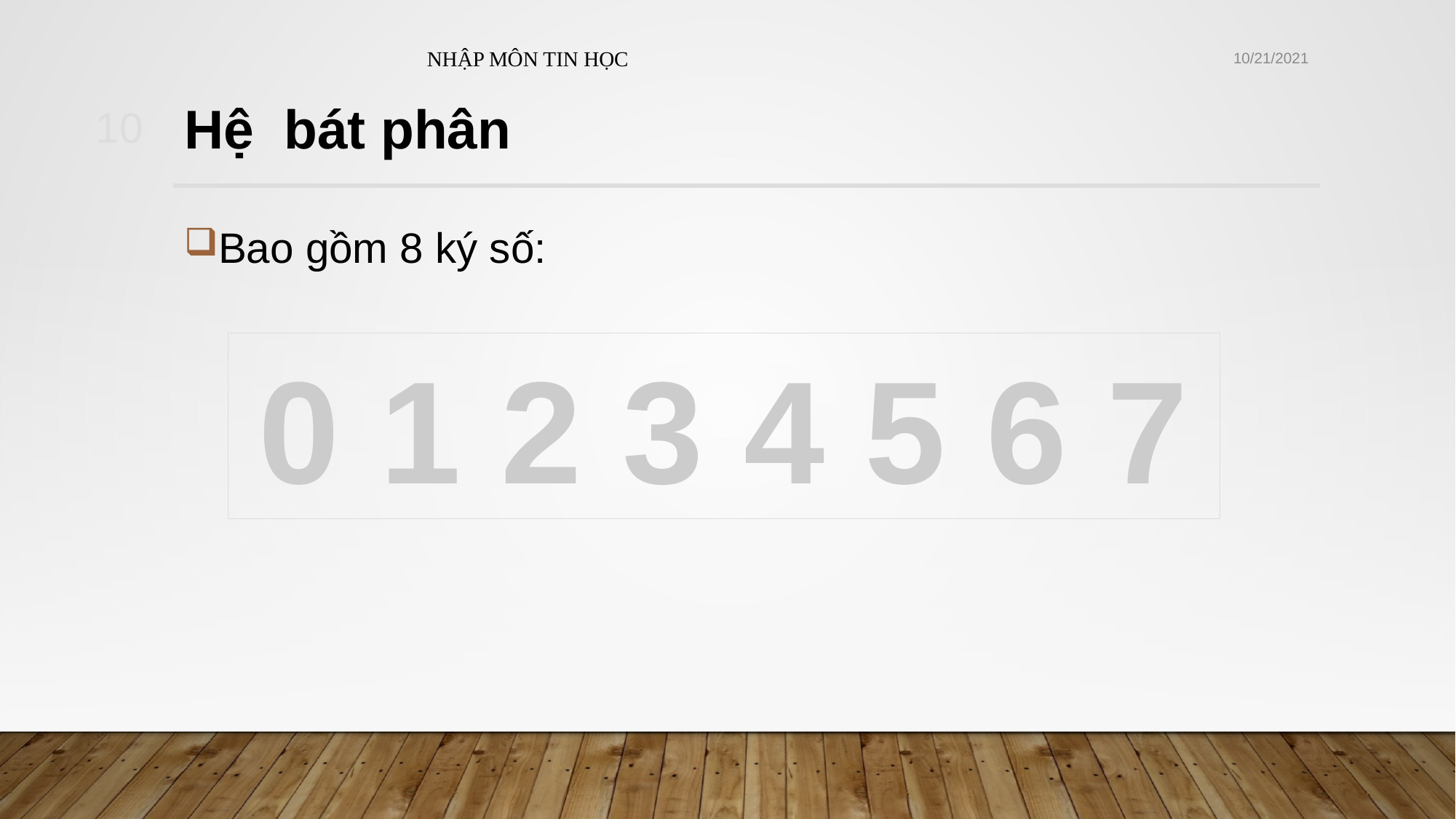

NHẬP MÔN TIN HỌC
10/21/2021
10
# Hệ  bát phân
Bao gồm 8 ký số:
0 1 2 3 4 5 6 7